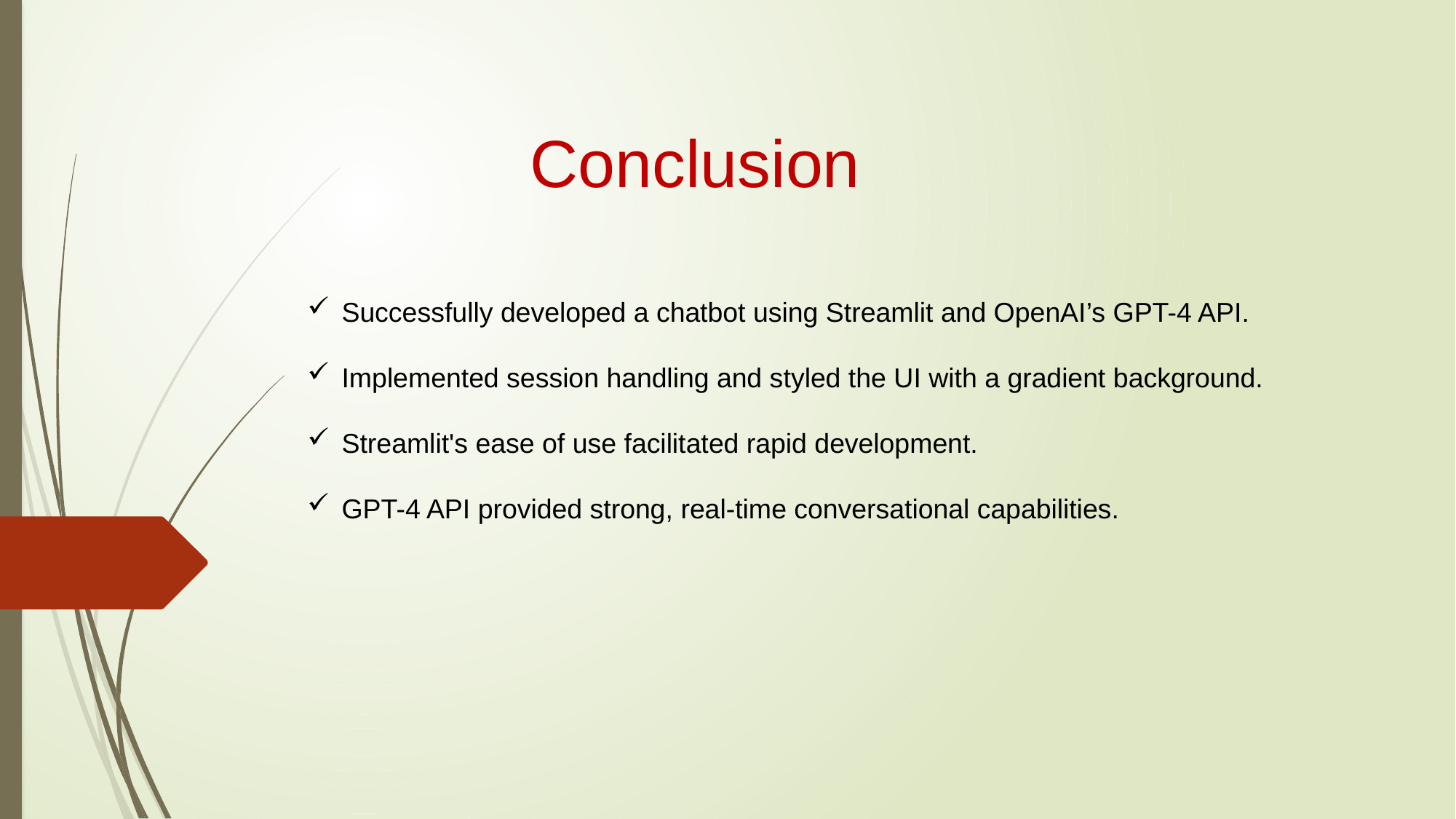

Conclusion

Successfully developed a chatbot using Streamlit and OpenAI’s GPT-4 API.

Implemented session handling and styled the UI with a gradient background.

Streamlit's ease of use facilitated rapid development.

GPT-4 API provided strong, real-time conversational capabilities.